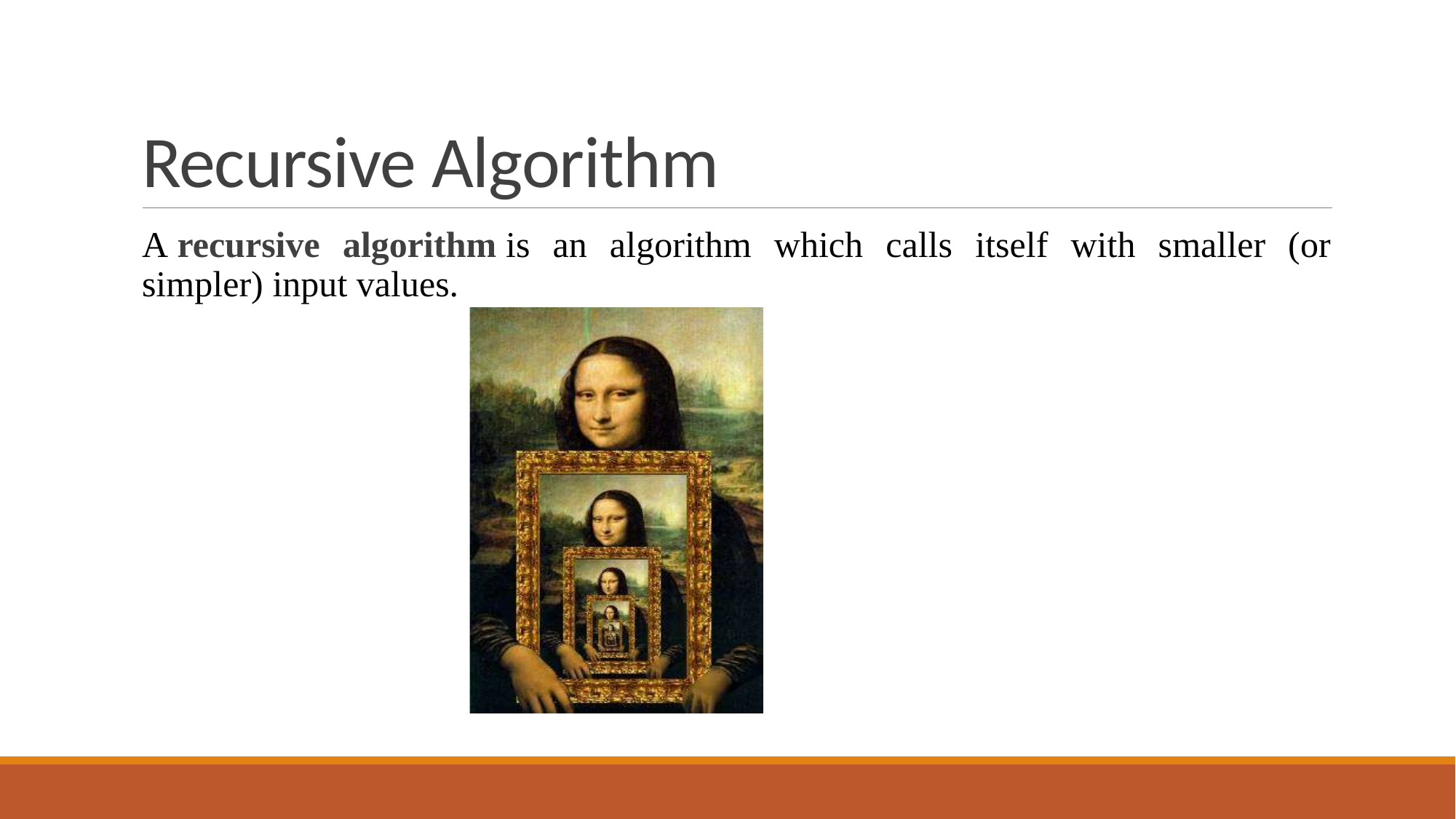

# Recursive Algorithm
A recursive algorithm is an algorithm which calls itself with smaller (or simpler) input values.